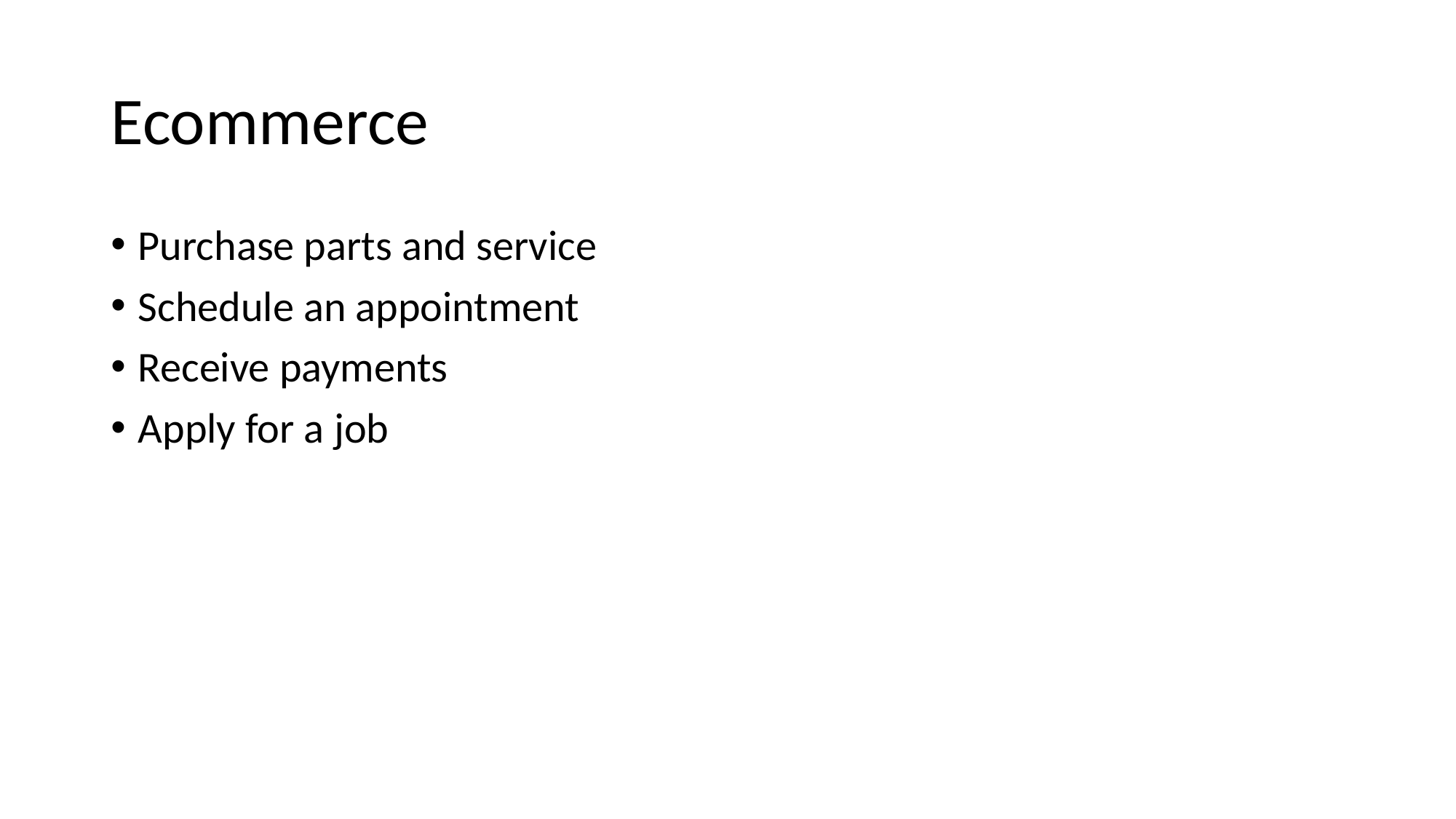

# Ecommerce
Purchase parts and service
Schedule an appointment
Receive payments
Apply for a job